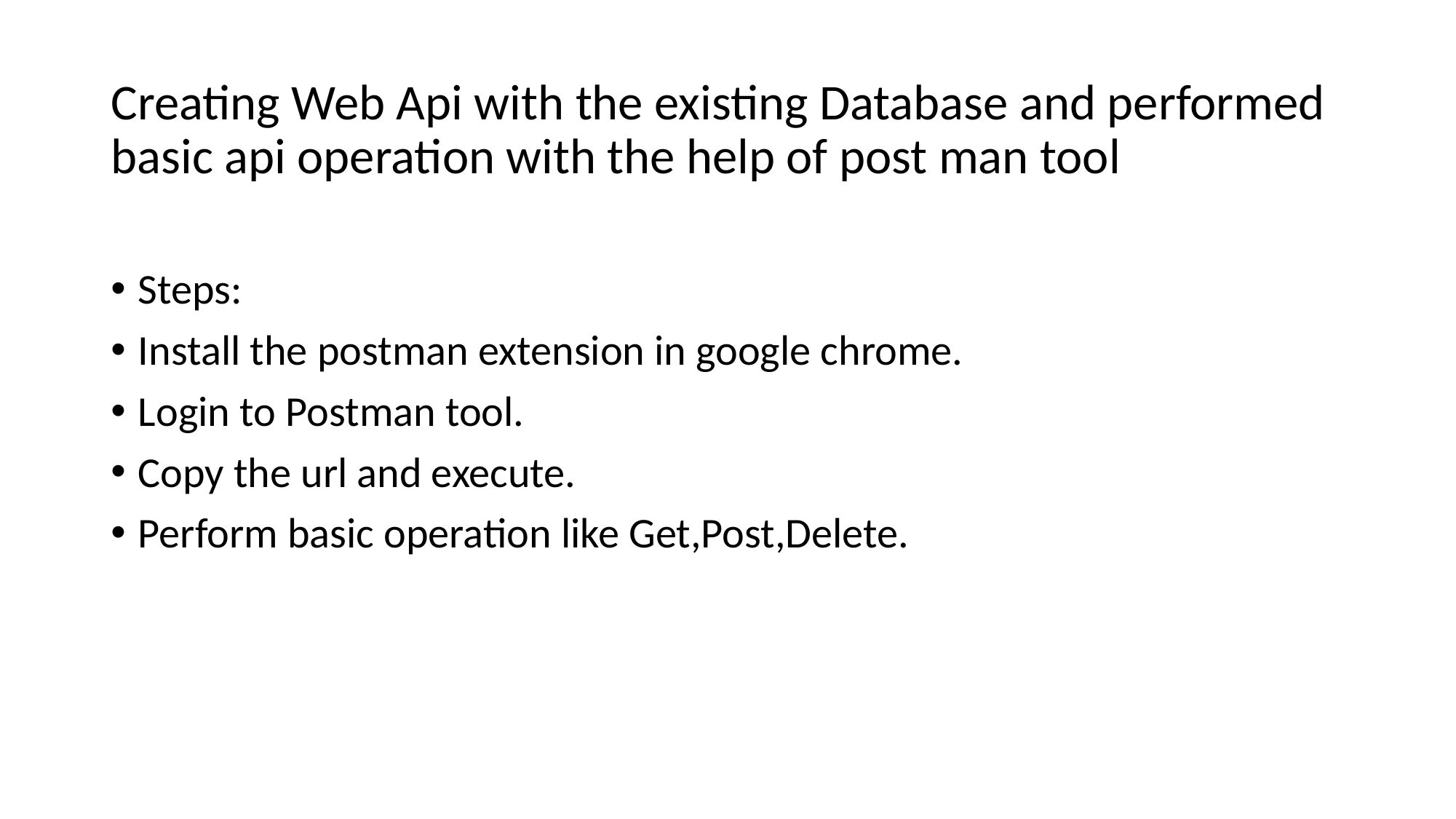

# Creating Web Api with the existing Database and performed basic api operation with the help of post man tool
Steps:
Install the postman extension in google chrome.
Login to Postman tool.
Copy the url and execute.
Perform basic operation like Get,Post,Delete.